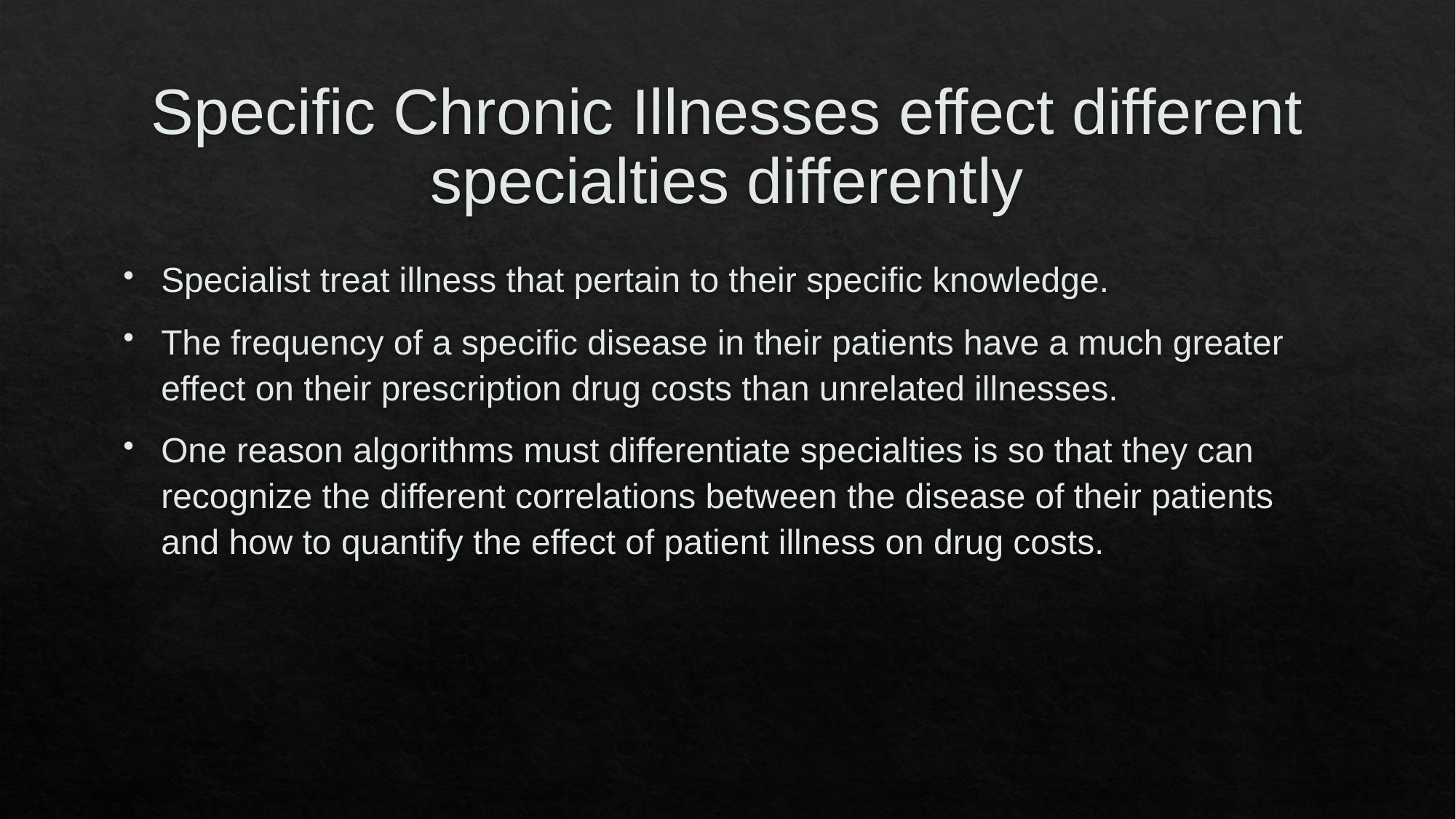

# Specific Chronic Illnesses effect different specialties differently
Specialist treat illness that pertain to their specific knowledge.
The frequency of a specific disease in their patients have a much greater effect on their prescription drug costs than unrelated illnesses.
One reason algorithms must differentiate specialties is so that they can recognize the different correlations between the disease of their patients  and how to quantify the effect of patient illness on drug costs.